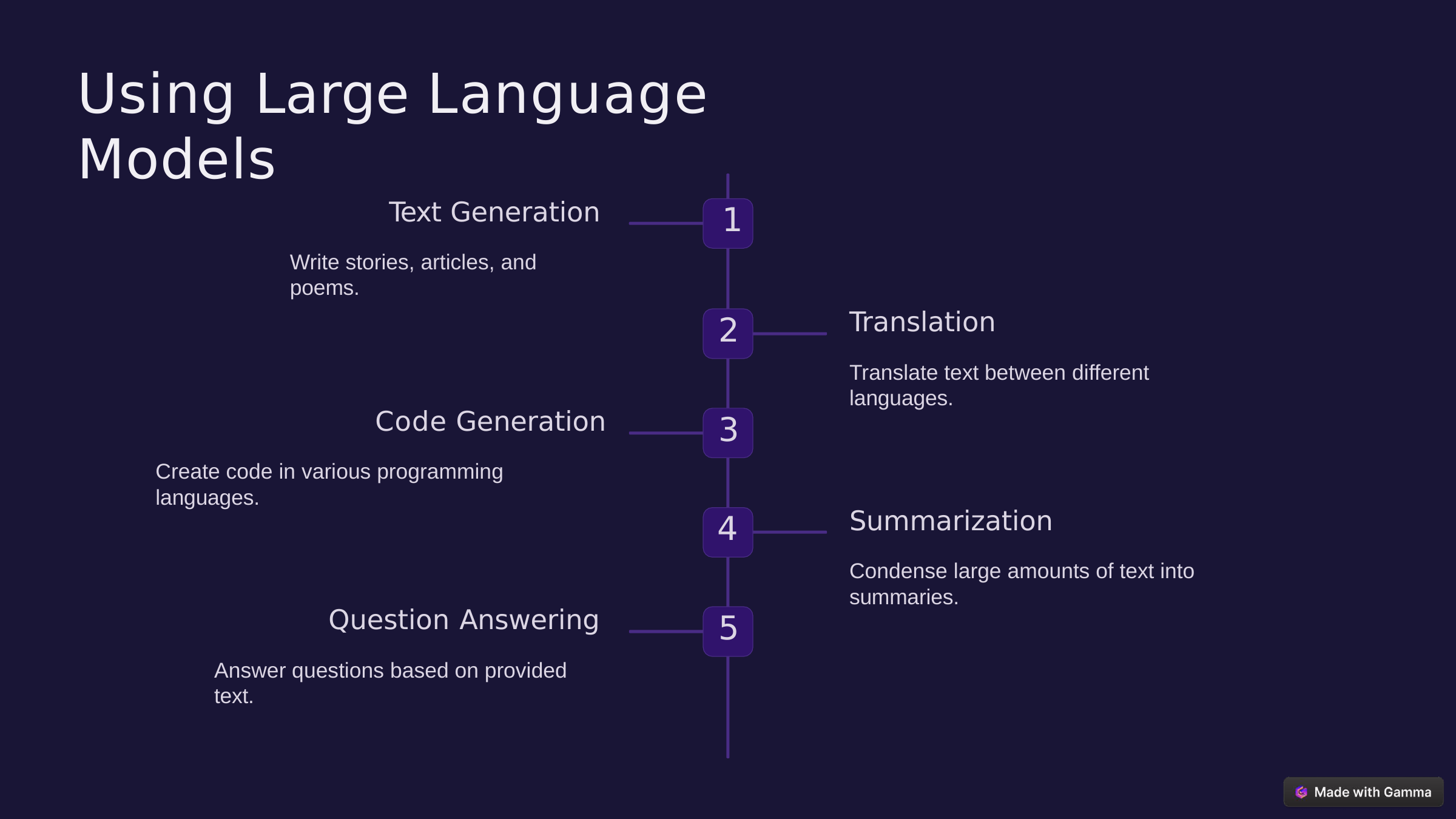

# Using Large Language Models

Text Generation
Write stories, articles, and poems.
1
Translation
Translate text between different languages.
2

Code Generation
Create code in various programming languages.
3

Summarization
Condense large amounts of text into summaries.
4

Question Answering
Answer questions based on provided text.
5